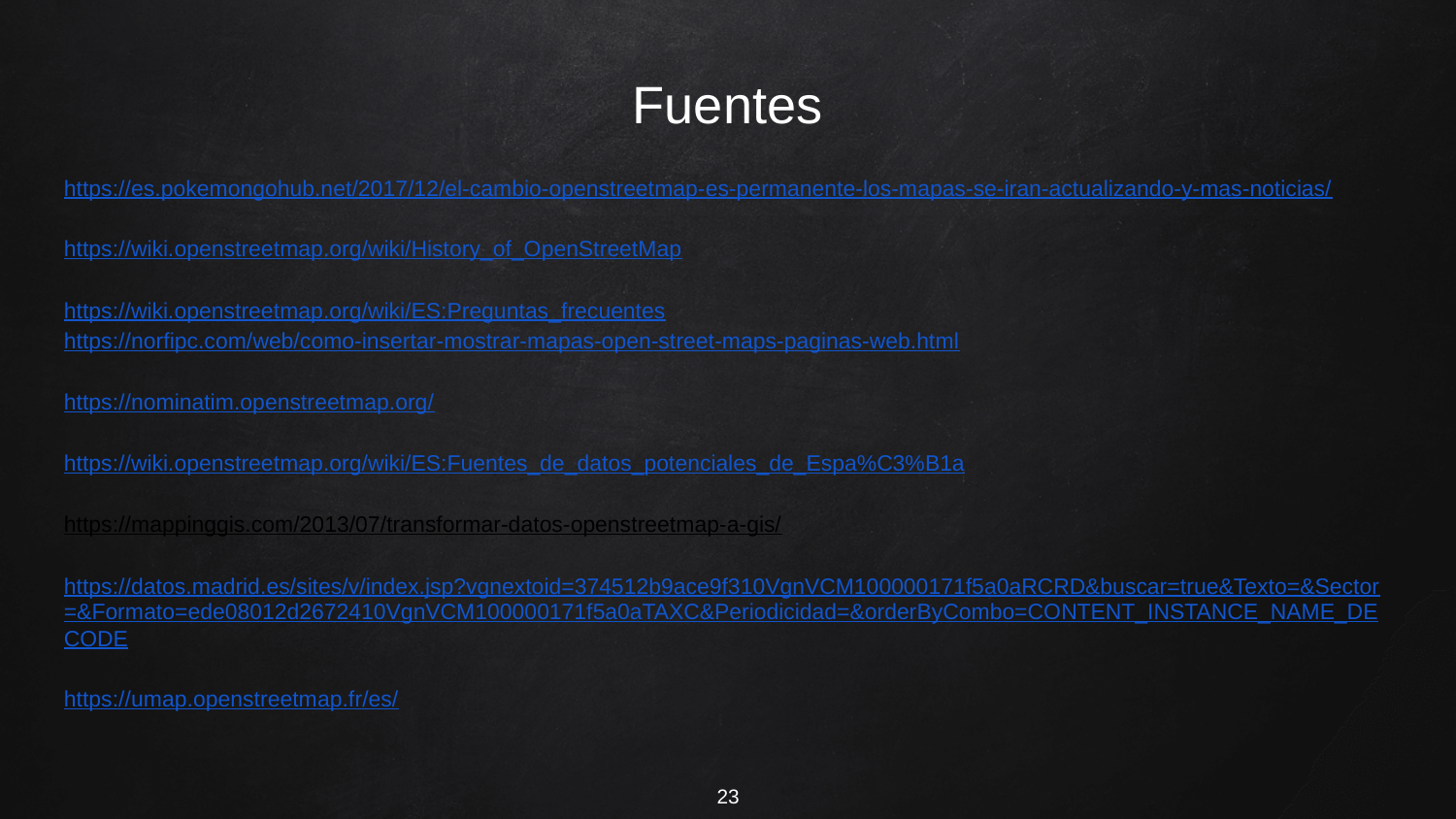

# Fuentes

https://es.pokemongohub.net/2017/12/el-cambio-openstreetmap-es-permanente-los-mapas-se-iran-actualizando-y-mas-noticias/

https://wiki.openstreetmap.org/wiki/History_of_OpenStreetMap

https://wiki.openstreetmap.org/wiki/ES:Preguntas_frecuentes
https://norfipc.com/web/como-insertar-mostrar-mapas-open-street-maps-paginas-web.html

https://nominatim.openstreetmap.org/

https://wiki.openstreetmap.org/wiki/ES:Fuentes_de_datos_potenciales_de_Espa%C3%B1a

https://mappinggis.com/2013/07/transformar-datos-openstreetmap-a-gis/
https://datos.madrid.es/sites/v/index.jsp?vgnextoid=374512b9ace9f310VgnVCM100000171f5a0aRCRD&buscar=true&Texto=&Sector=&Formato=ede08012d2672410VgnVCM100000171f5a0aTAXC&Periodicidad=&orderByCombo=CONTENT_INSTANCE_NAME_DECODE

https://umap.openstreetmap.fr/es/

23